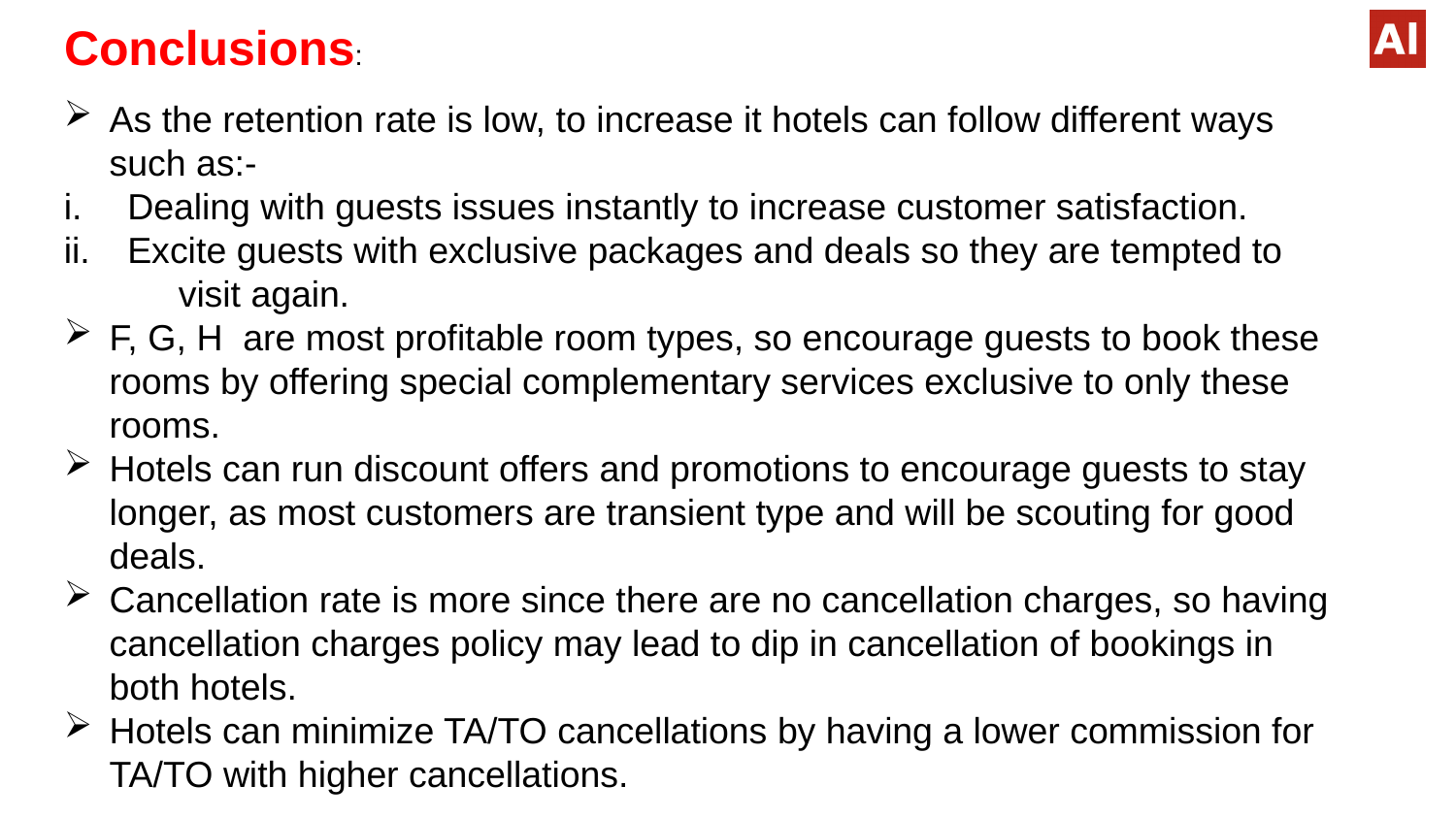

Conclusions:
As the retention rate is low, to increase it hotels can follow different ways such as:-
Dealing with guests issues instantly to increase customer satisfaction.
Excite guests with exclusive packages and deals so they are tempted to           visit again.
F, G, H  are most profitable room types, so encourage guests to book these rooms by offering special complementary services exclusive to only these rooms.
Hotels can run discount offers and promotions to encourage guests to stay longer, as most customers are transient type and will be scouting for good deals.
Cancellation rate is more since there are no cancellation charges, so having cancellation charges policy may lead to dip in cancellation of bookings in both hotels.
Hotels can minimize TA/TO cancellations by having a lower commission for TA/TO with higher cancellations.